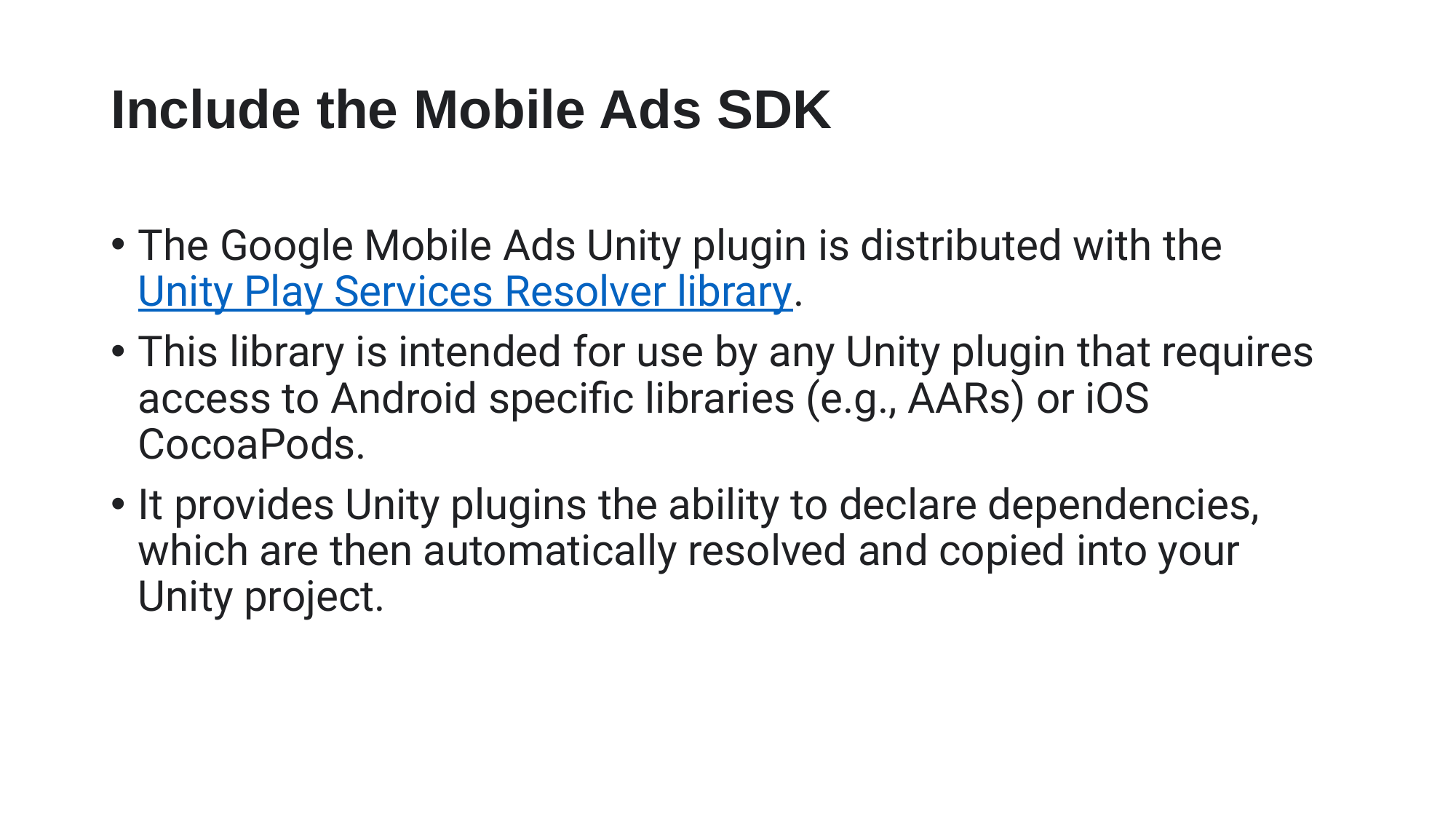

# Include the Mobile Ads SDK

The Google Mobile Ads Unity plugin is distributed with the Unity Play Services Resolver library.
This library is intended for use by any Unity plugin that requires access to Android specific libraries (e.g., AARs) or iOS CocoaPods.
It provides Unity plugins the ability to declare dependencies, which are then automatically resolved and copied into your Unity project.